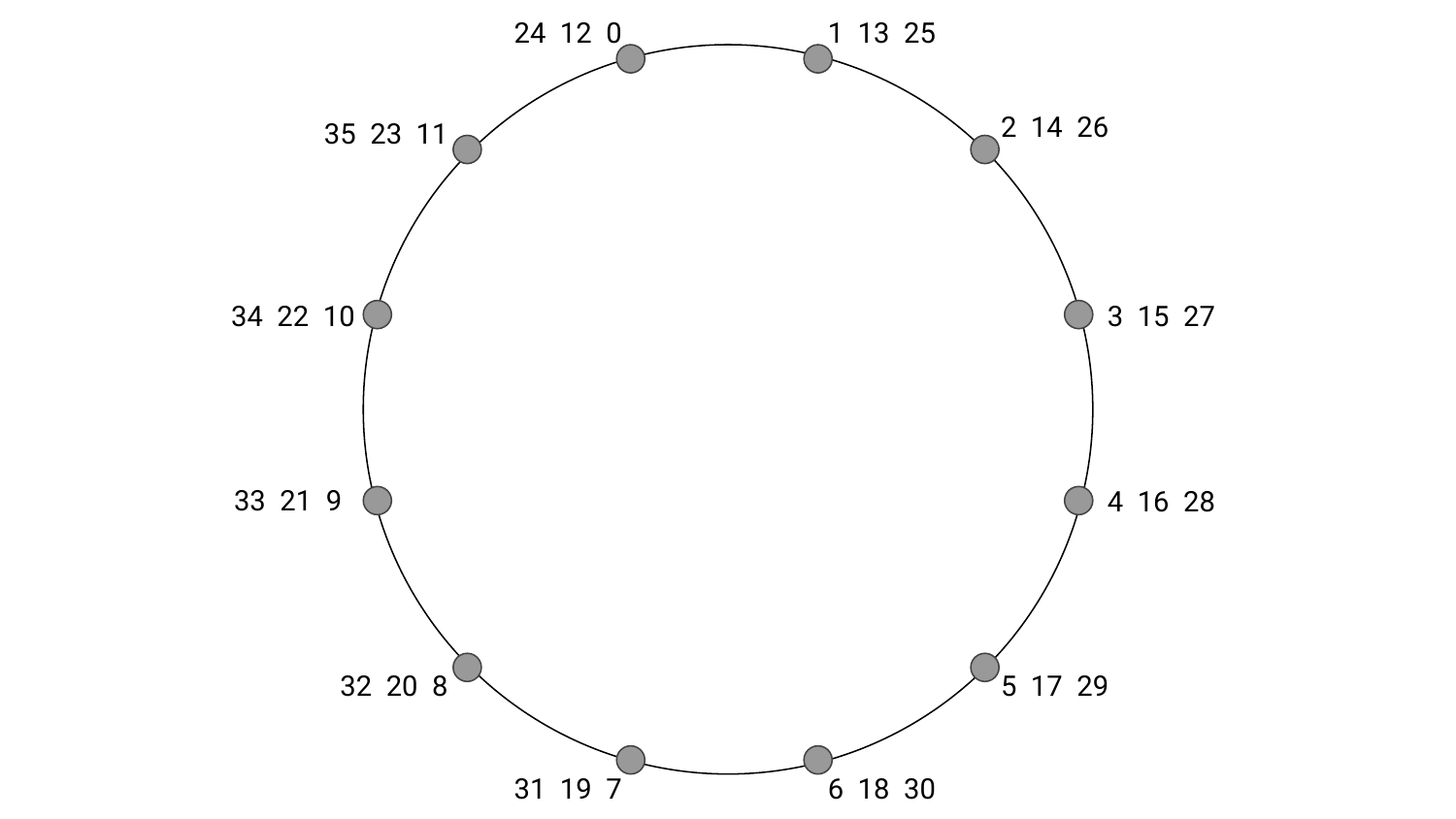

24  12  0
1  13  25

2  14  26
35  23  11

34  22  10
3  15  27

33  21  9
4  16  28

32  20  8

5  17  29

31  19  7
6  18  30